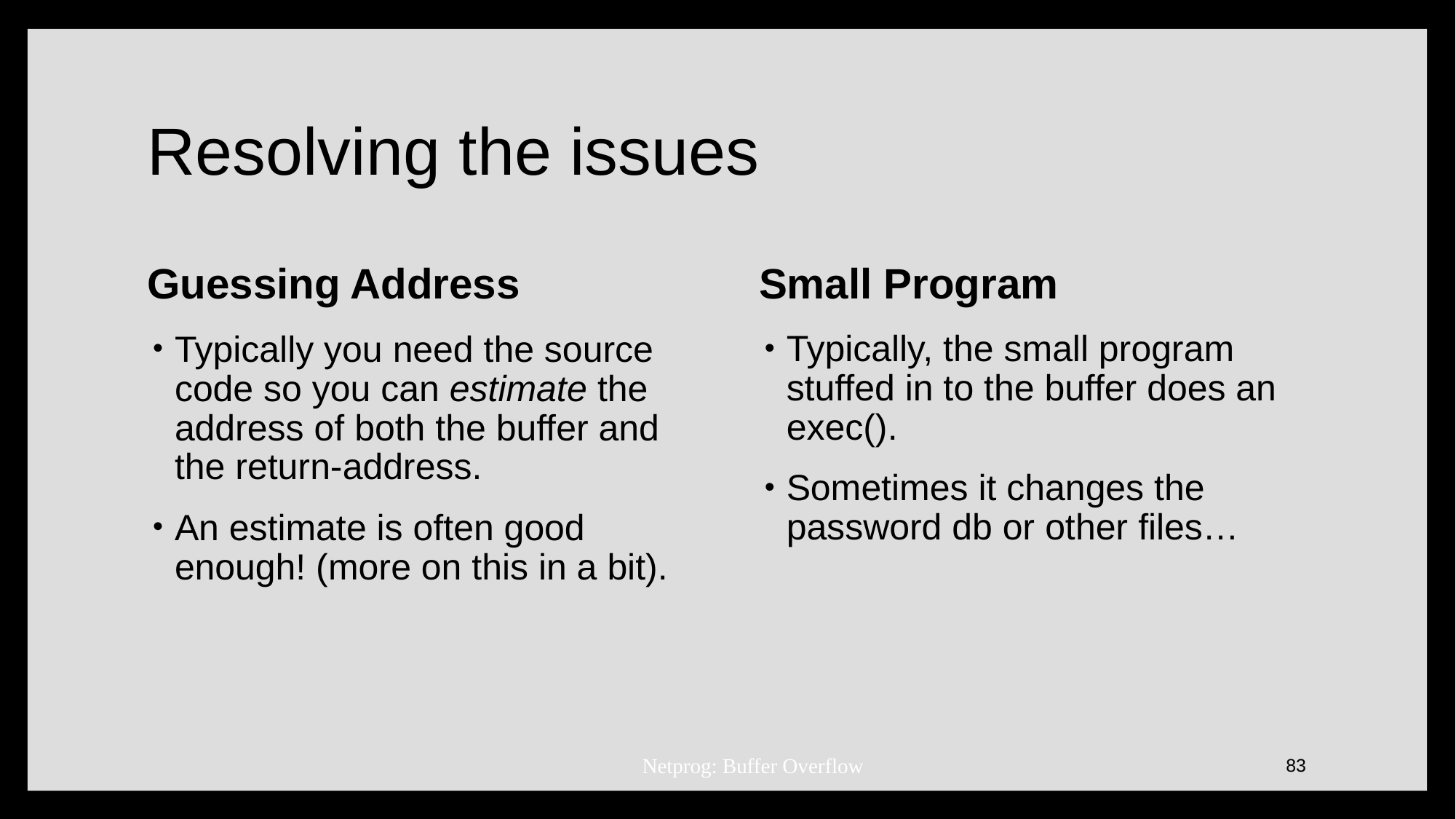

# Resolving the issues
Small Program
Guessing Address
Typically, the small program stuffed in to the buffer does an exec().
Sometimes it changes the password db or other files…

Typically you need the source code so you can estimate the address of both the buffer and the return-address.
An estimate is often good enough! (more on this in a bit).

Netprog: Buffer Overflow
83